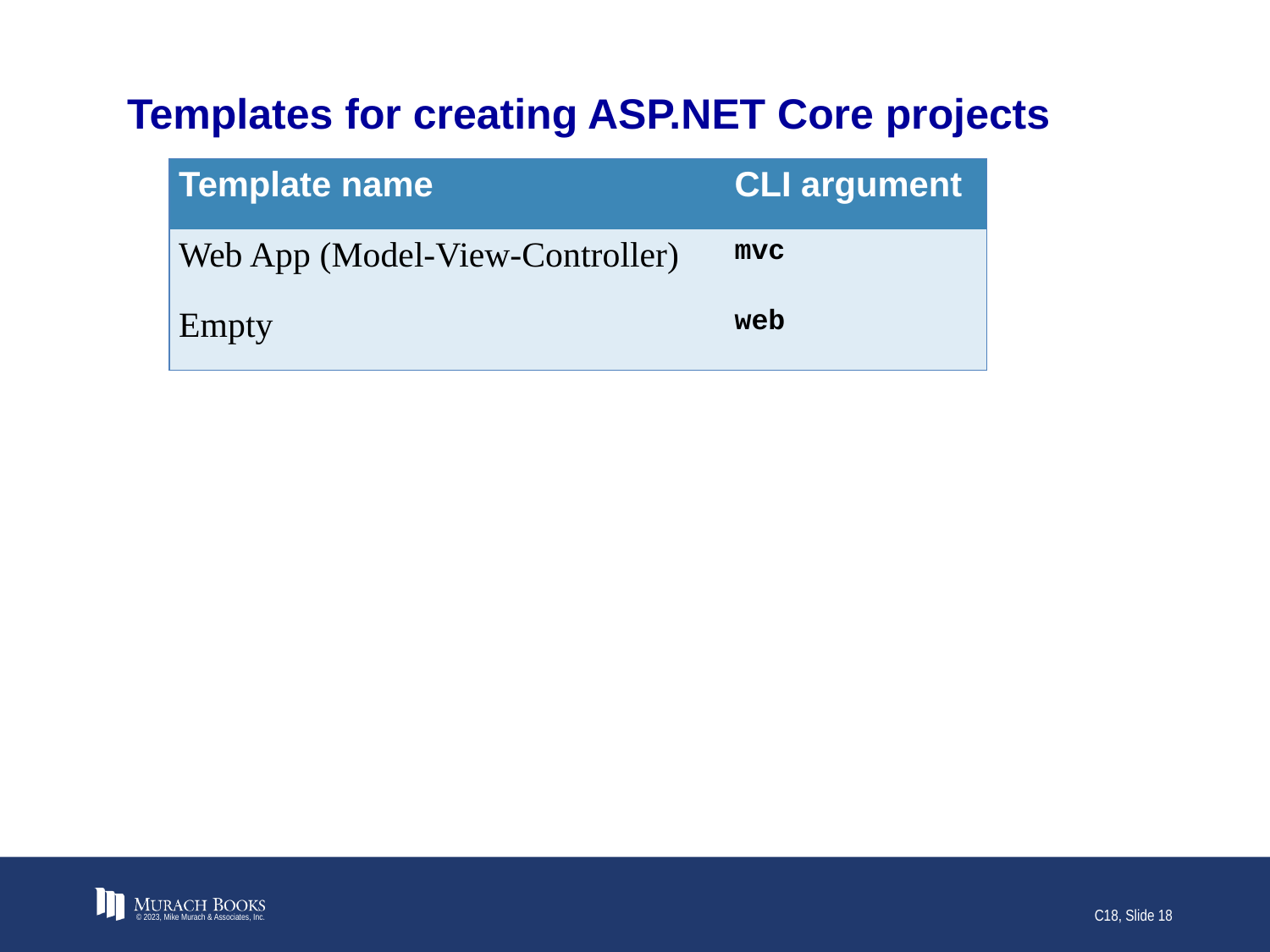

# Templates for creating ASP.NET Core projects
| Template name | CLI argument |
| --- | --- |
| Web App (Model-View-Controller) | mvc |
| Empty | web |
© 2023, Mike Murach & Associates, Inc.

C18, Slide 18